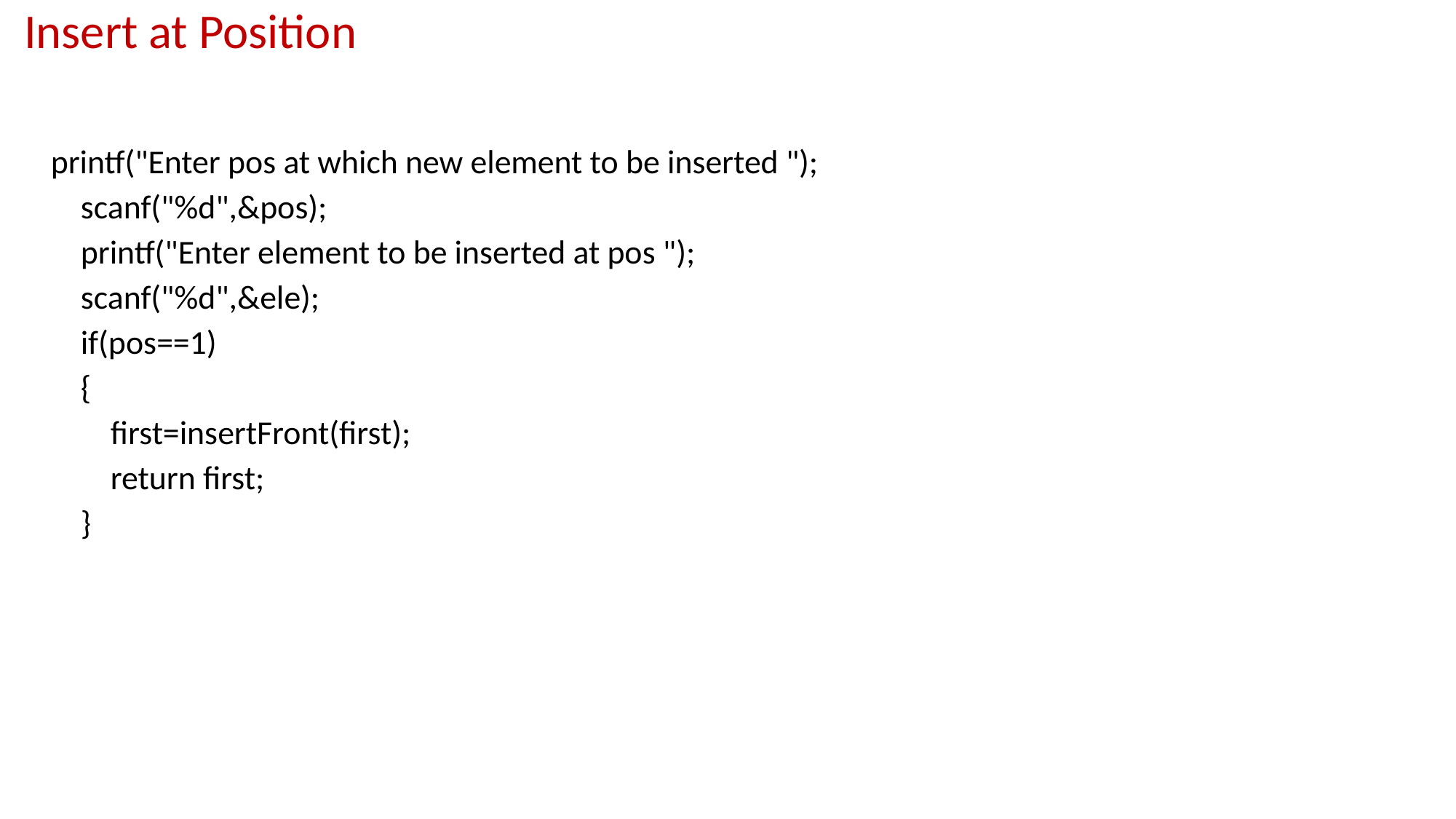

# Insert at Position
printf("Enter pos at which new element to be inserted ");
    scanf("%d",&pos);
    printf("Enter element to be inserted at pos ");
    scanf("%d",&ele);
    if(pos==1)
    {
        first=insertFront(first);
        return first;
    }